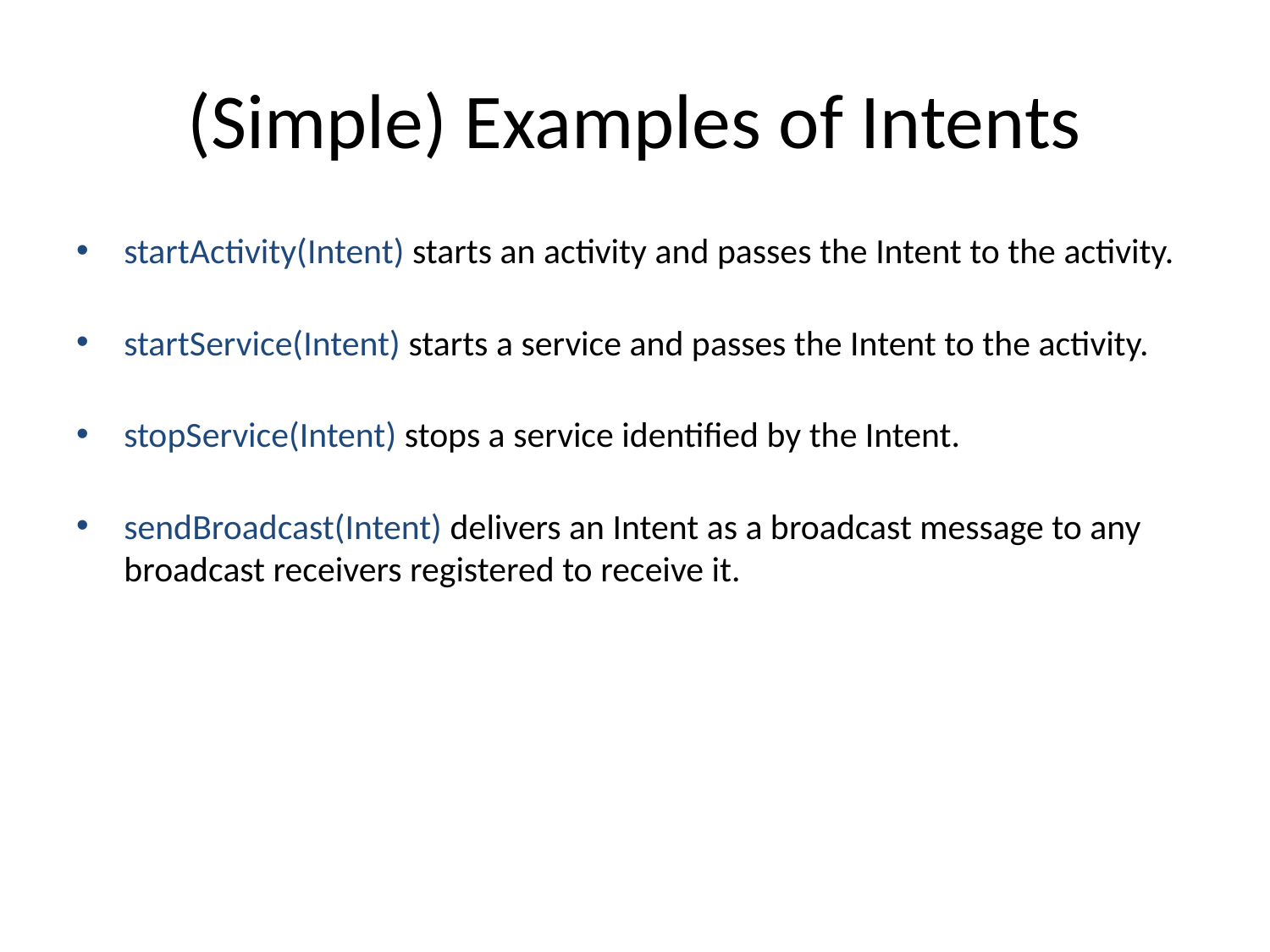

# (Simple) Examples of Intents
startActivity(Intent) starts an activity and passes the Intent to the activity.
startService(Intent) starts a service and passes the Intent to the activity.
stopService(Intent) stops a service identified by the Intent.
sendBroadcast(Intent) delivers an Intent as a broadcast message to any broadcast receivers registered to receive it.